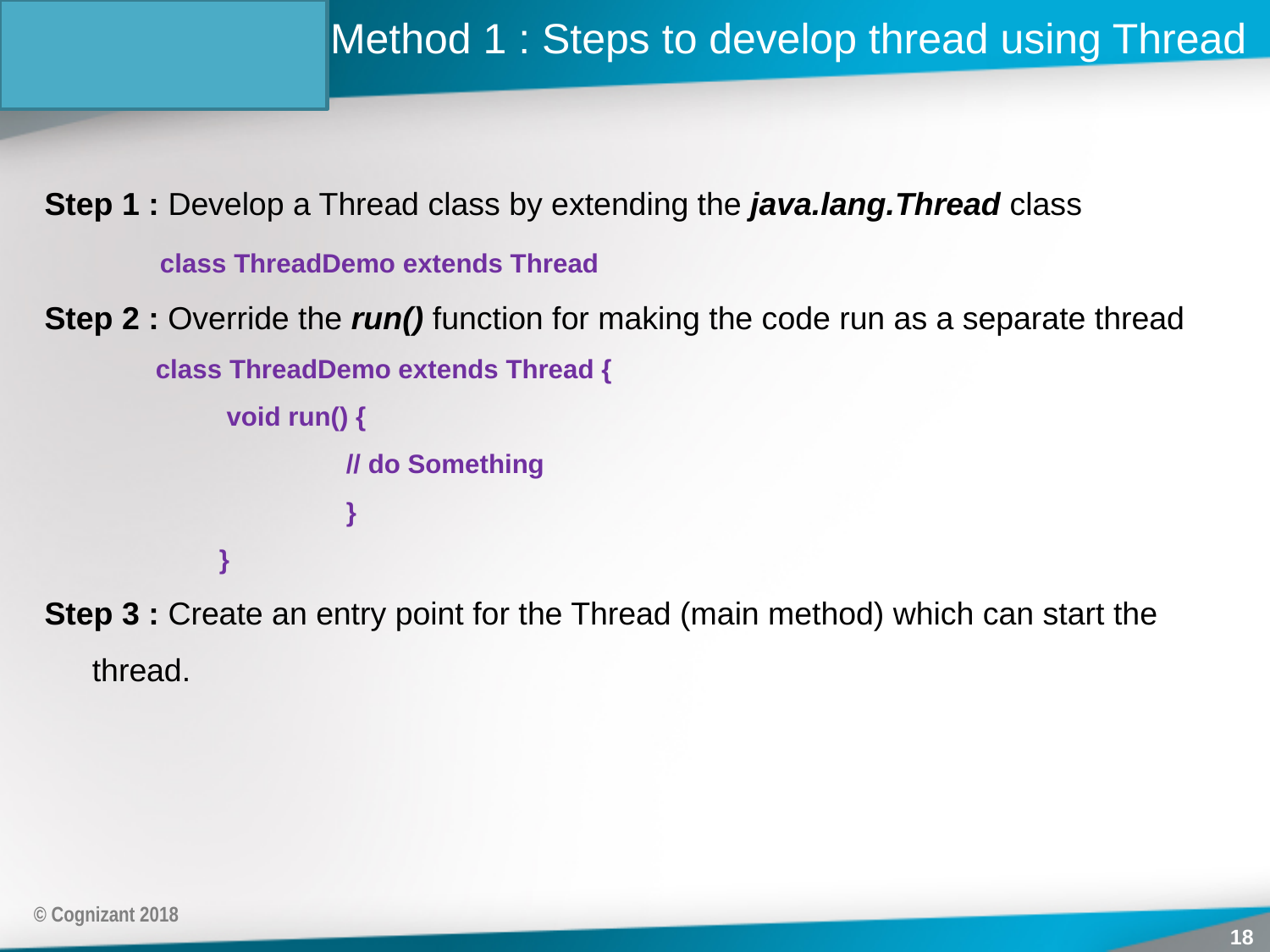

# Method 1 : Steps to develop thread using Thread
Step 1 : Develop a Thread class by extending the java.lang.Thread class
             class ThreadDemo extends Thread
Step 2 : Override the run() function for making the code run as a separate thread
               class ThreadDemo extends Thread {
		 void run() {
			// do Something
			}
		}
Step 3 : Create an entry point for the Thread (main method) which can start the thread.

© Cognizant 2018
18